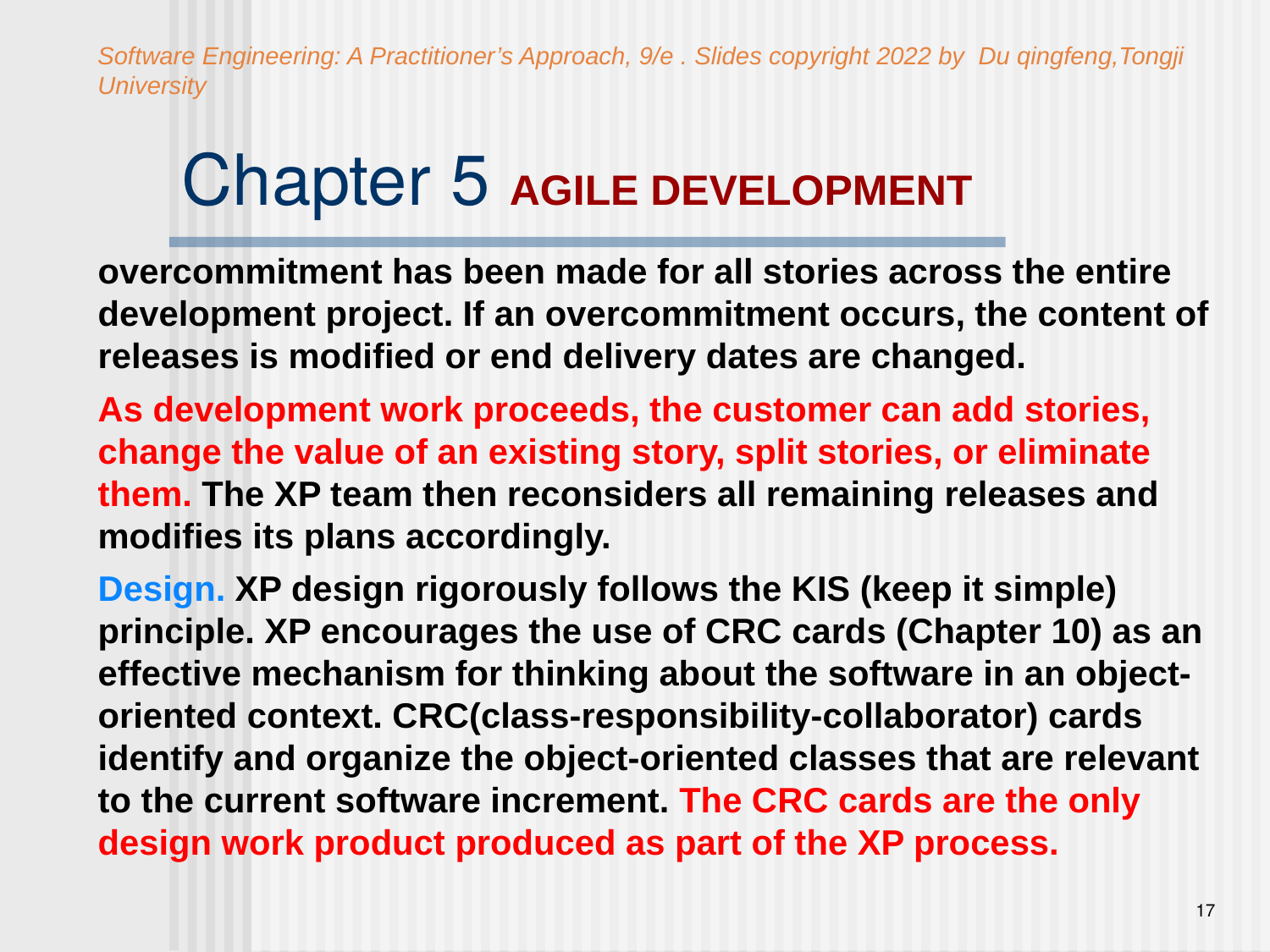

Software Engineering: A Practitioner’s Approach, 9/e . Slides copyright 2022 by  Du qingfeng,Tongji University
# Chapter 5 AGILE DEVELOPMENT
overcommitment has been made for all stories across the entire development project. If an overcommitment occurs, the content of releases is modified or end delivery dates are changed.
As development work proceeds, the customer can add stories, change the value of an existing story, split stories, or eliminate them. The XP team then reconsiders all remaining releases and modifies its plans accordingly.
Design. XP design rigorously follows the KIS (keep it simple) principle. XP encourages the use of CRC cards (Chapter 10) as an effective mechanism for thinking about the software in an object-oriented context. CRC(class-responsibility-collaborator) cards identify and organize the object-oriented classes that are relevant to the current software increment. The CRC cards are the only design work product produced as part of the XP process.
17